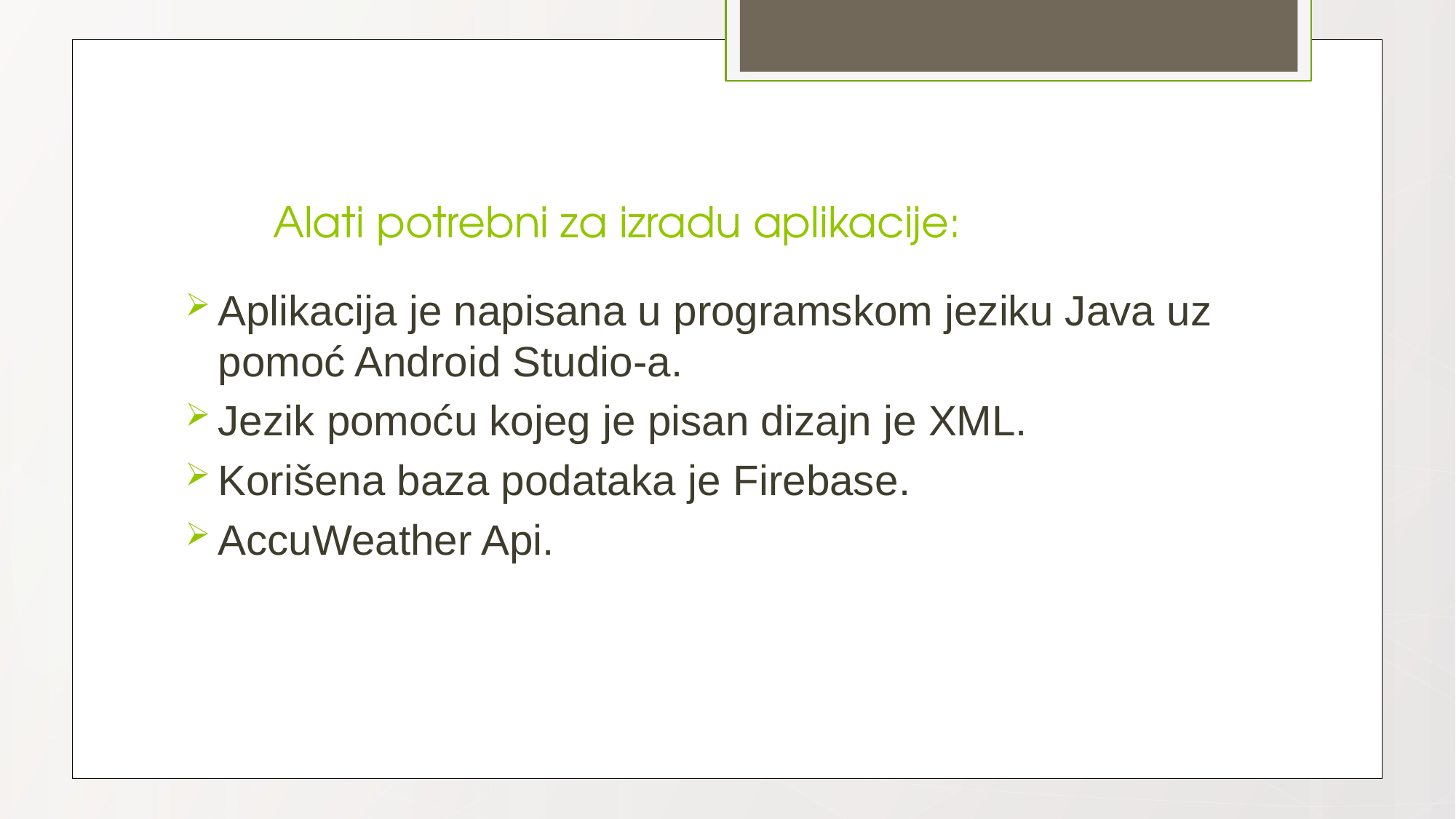

# Alati potrebni za izradu aplikacije:
Aplikacija je napisana u programskom jeziku Java uz pomoć Android Studio-a.
Jezik pomoću kojeg je pisan dizajn je XML.
Korišena baza podataka je Firebase.
AccuWeather Api.